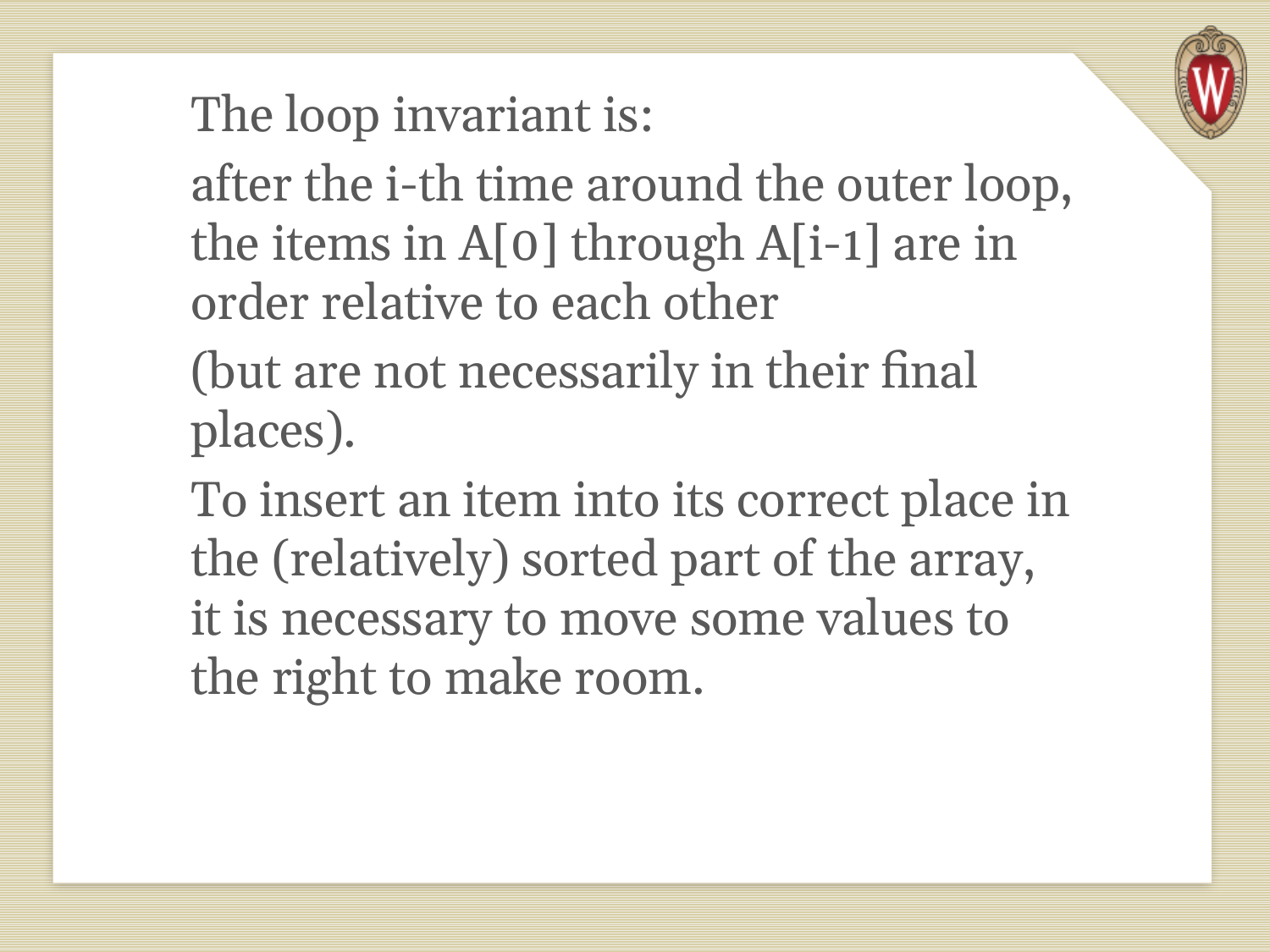

The loop invariant is:
after the i-th time around the outer loop, the items in A[0] through A[i-1] are in order relative to each other
(but are not necessarily in their final places).
To insert an item into its correct place in the (relatively) sorted part of the array, it is necessary to move some values to the right to make room.